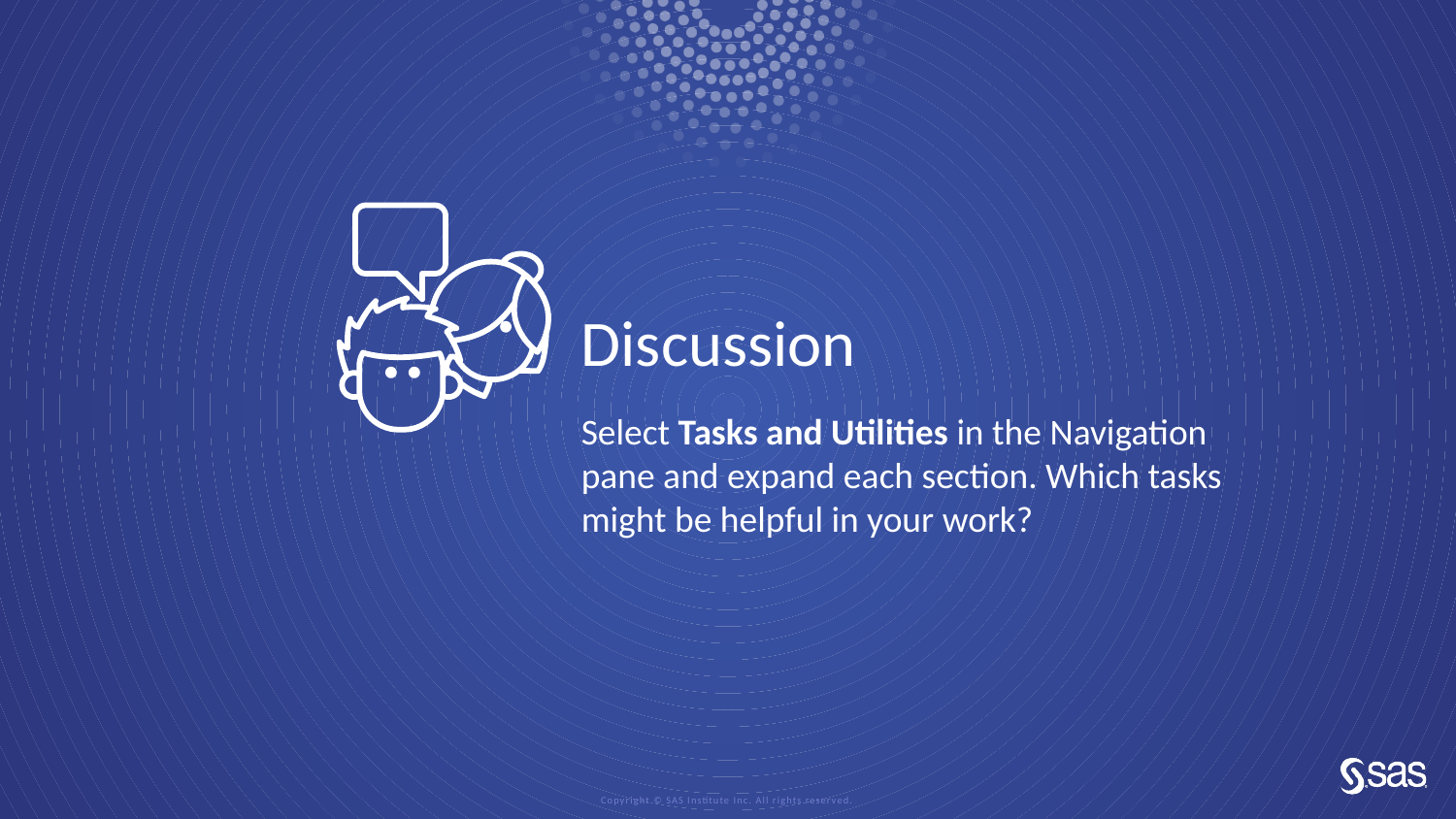

# Discussion
Select Tasks and Utilities in the Navigation pane and expand each section. Which tasks might be helpful in your work?